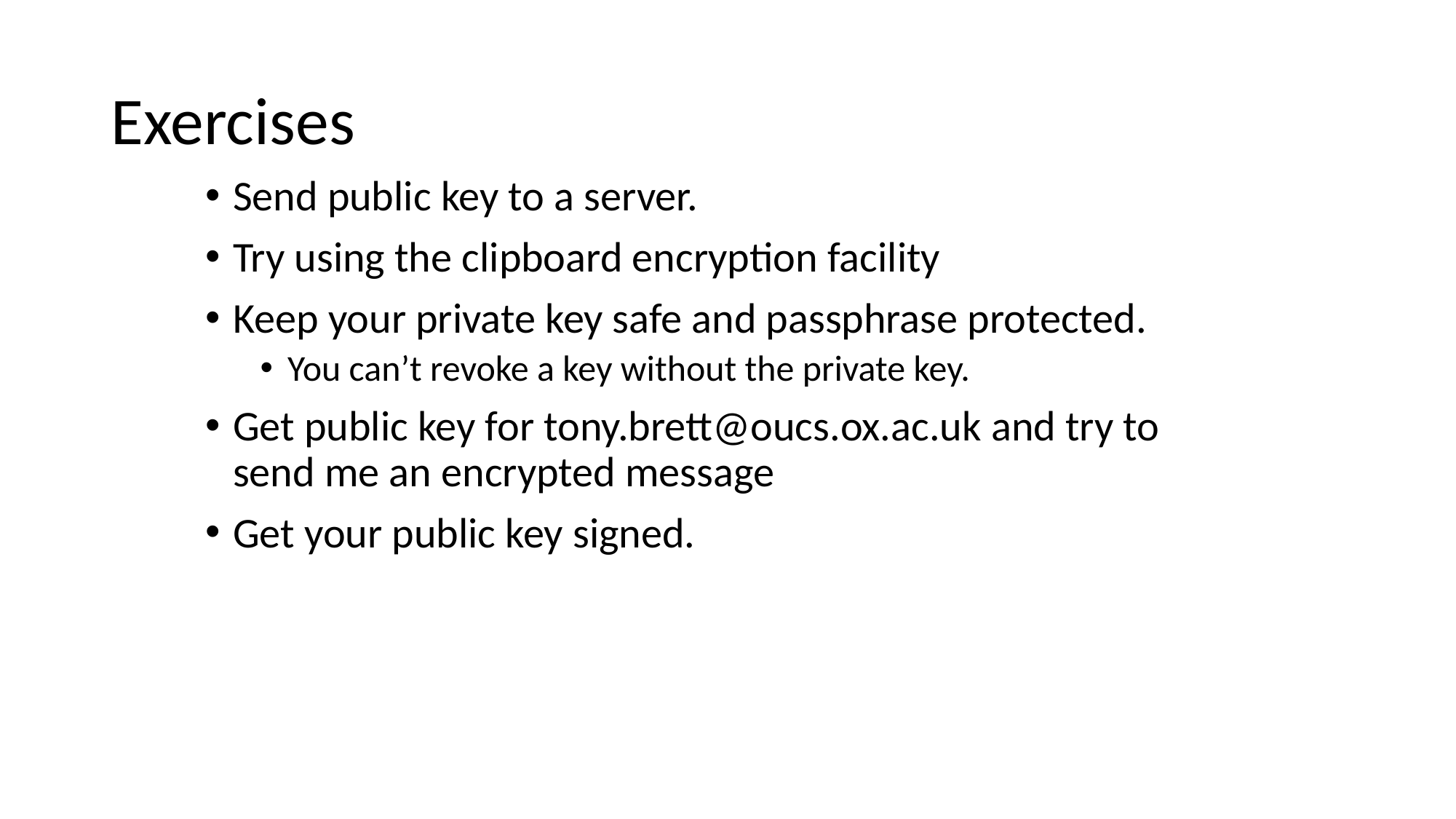

# Exercises
Send public key to a server.
Try using the clipboard encryption facility
Keep your private key safe and passphrase protected.
You can’t revoke a key without the private key.
Get public key for tony.brett@oucs.ox.ac.uk and try to send me an encrypted message
Get your public key signed.